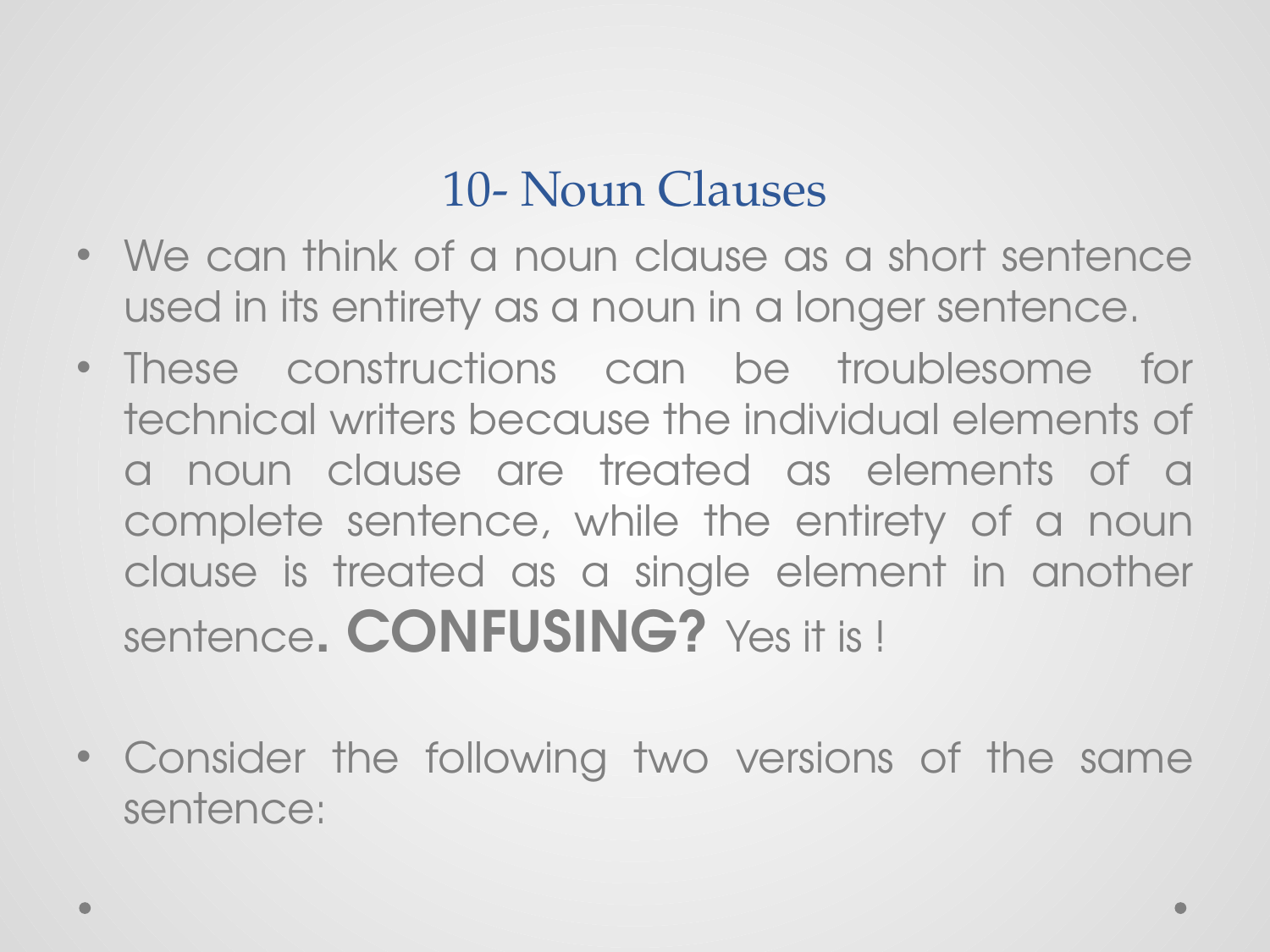

# 10- Noun Clauses
We can think of a noun clause as a short sentence used in its entirety as a noun in a longer sentence.
These constructions can be troublesome for technical writers because the individual elements of a noun clause are treated as elements of a complete sentence, while the entirety of a noun clause is treated as a single element in another sentence. CONFUSING? Yes it is !

Consider the following two versions of the same sentence: